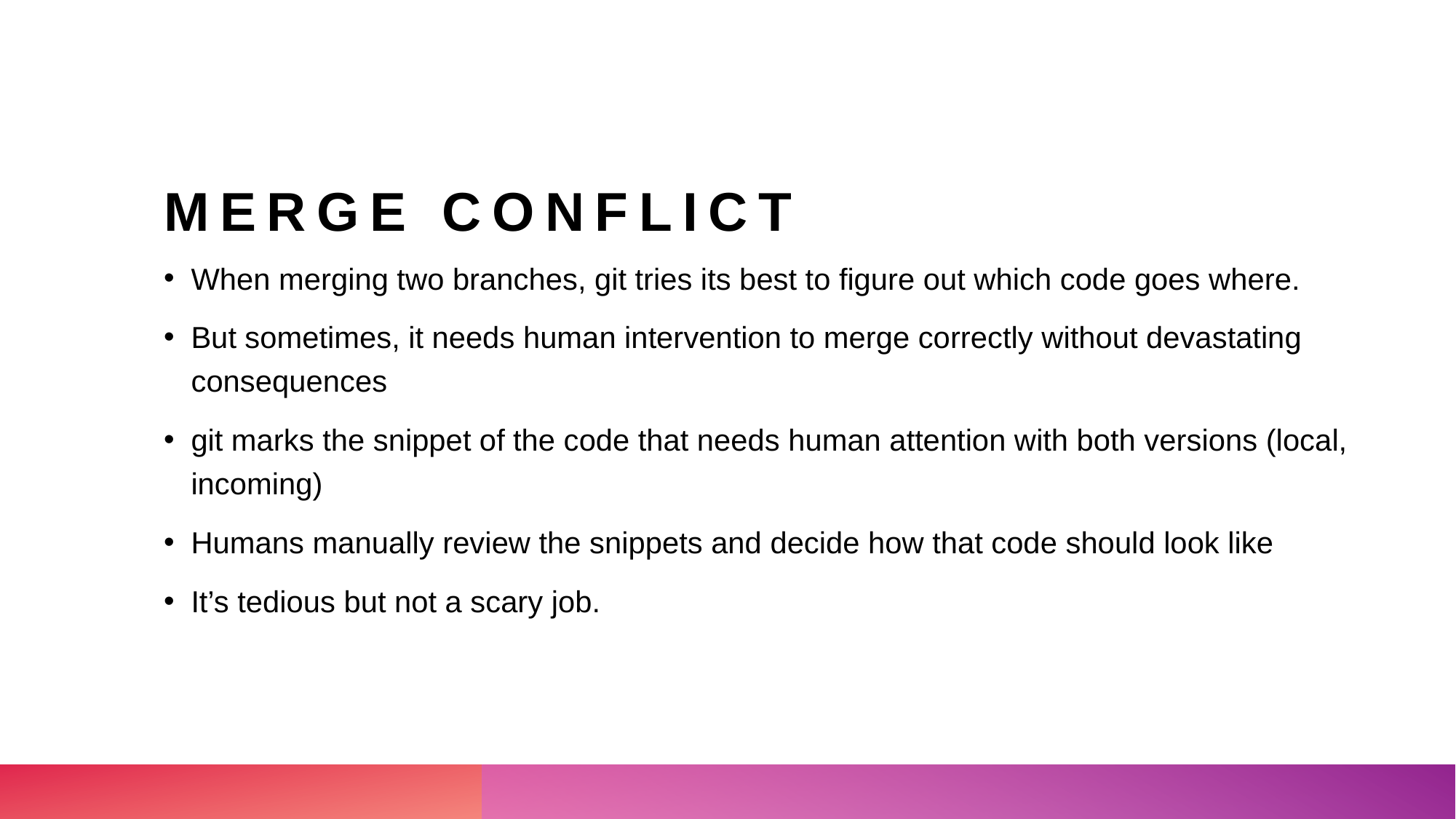

# Merge Conflict
When merging two branches, git tries its best to figure out which code goes where.
But sometimes, it needs human intervention to merge correctly without devastating consequences
git marks the snippet of the code that needs human attention with both versions (local, incoming)
Humans manually review the snippets and decide how that code should look like
It’s tedious but not a scary job.